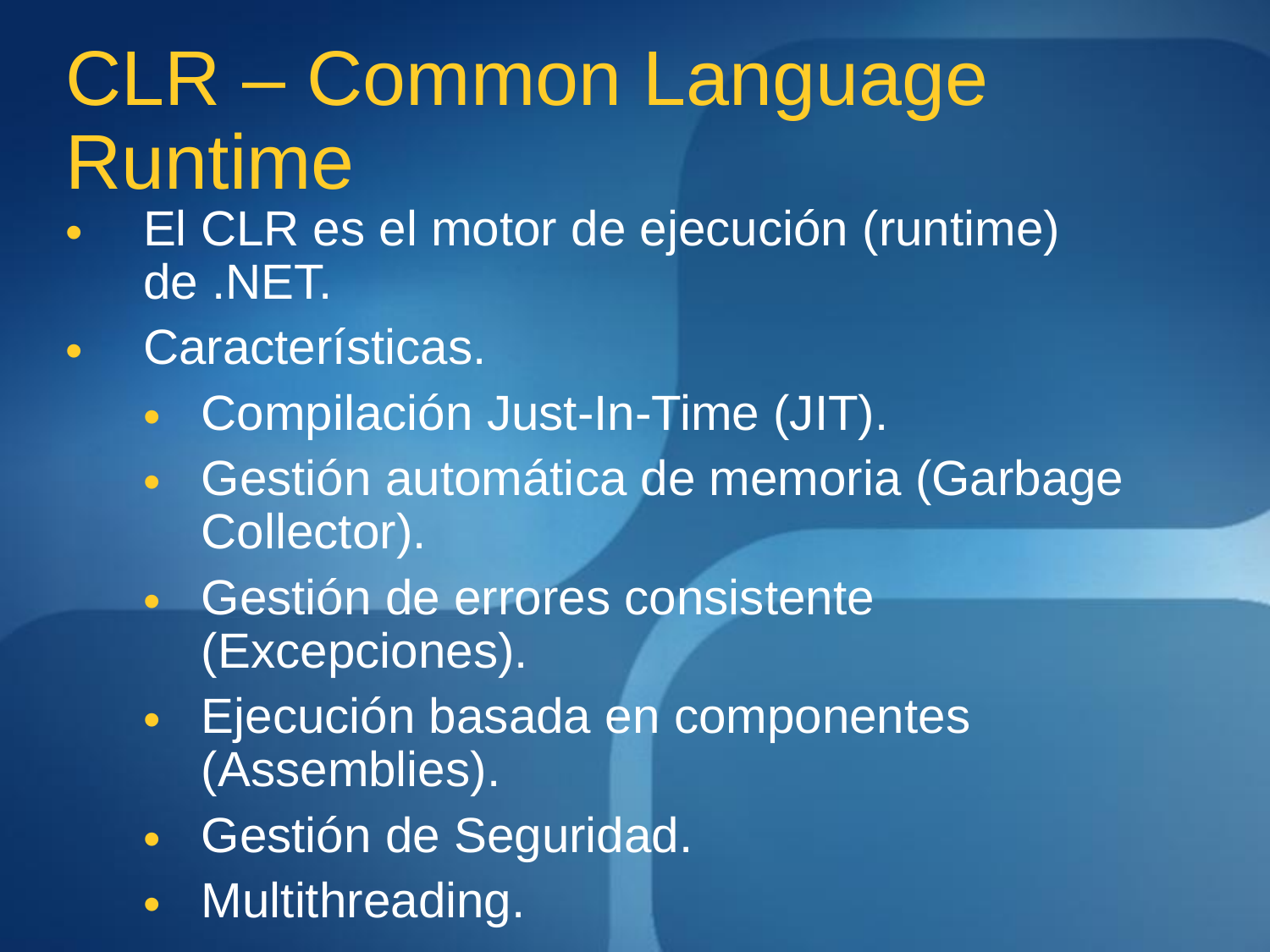

# CLR – Common Language Runtime
El CLR es el motor de ejecución (runtime) de .NET.
Características.
Compilación Just-In-Time (JIT).
Gestión automática de memoria (Garbage Collector).
Gestión de errores consistente (Excepciones).
Ejecución basada en componentes (Assemblies).
Gestión de Seguridad.
Multithreading.